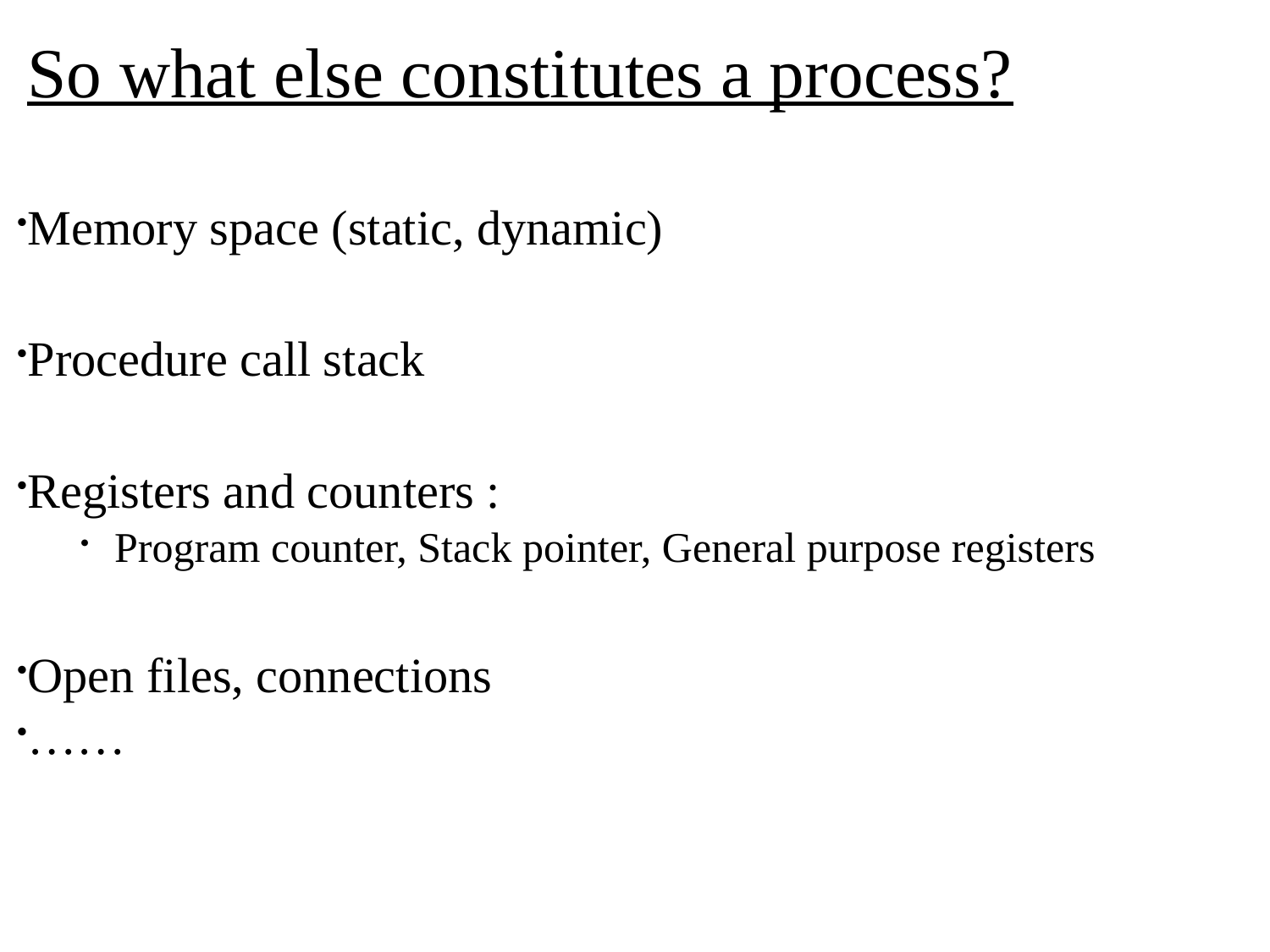

# So what else constitutes a process?
Memory space (static, dynamic)

Procedure call stack

Registers and counters :
Program counter, Stack pointer, General purpose registers

Open files, connections
……